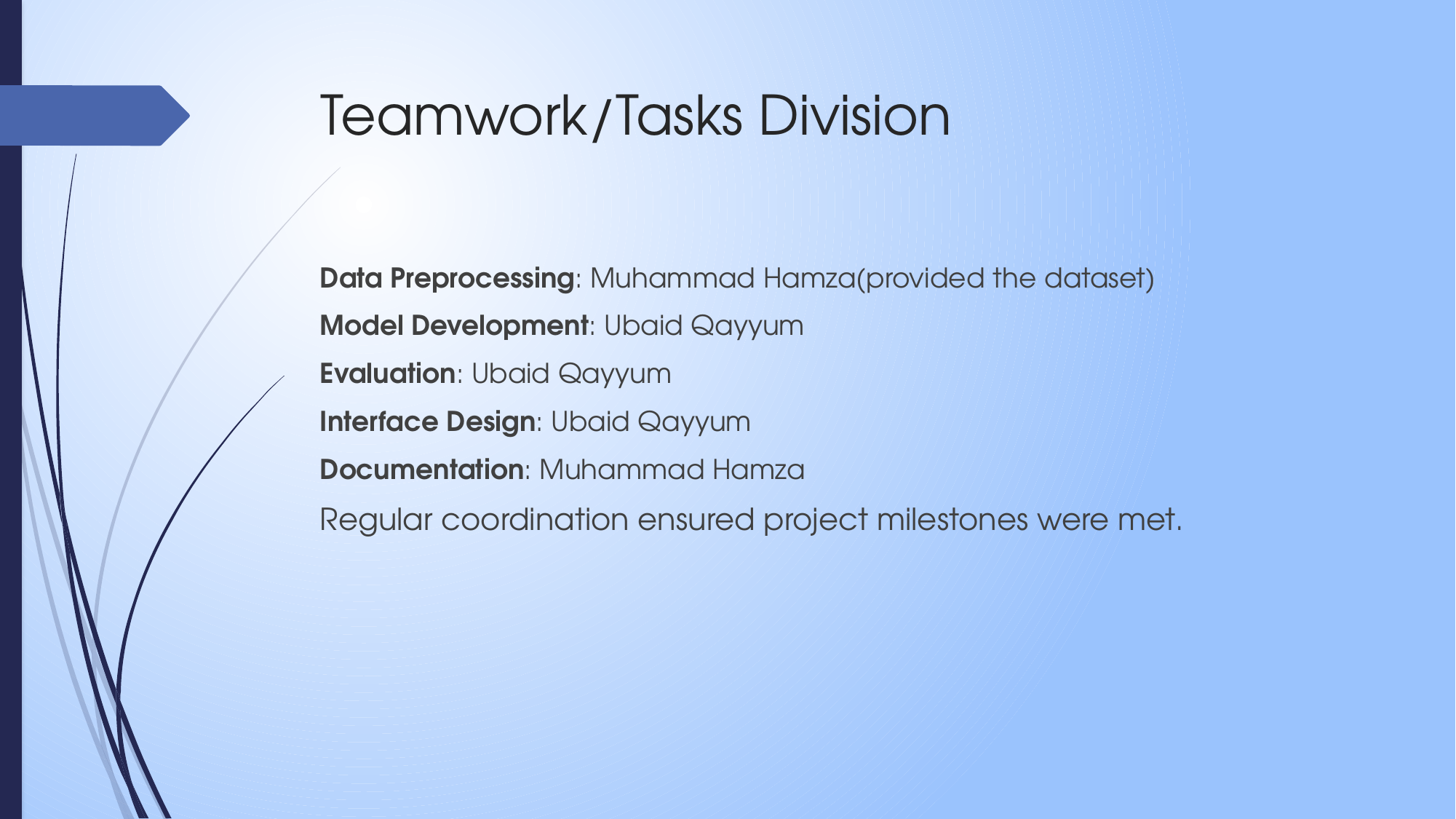

Interface Design: [Team Member D]

# Teamwork/Tasks Division
Data Preprocessing: Muhammad Hamza(provided the dataset)
Model Development: Ubaid Qayyum
Evaluation: Ubaid Qayyum
Interface Design: Ubaid Qayyum
Documentation: Muhammad Hamza
Regular coordination ensured project milestones were met.